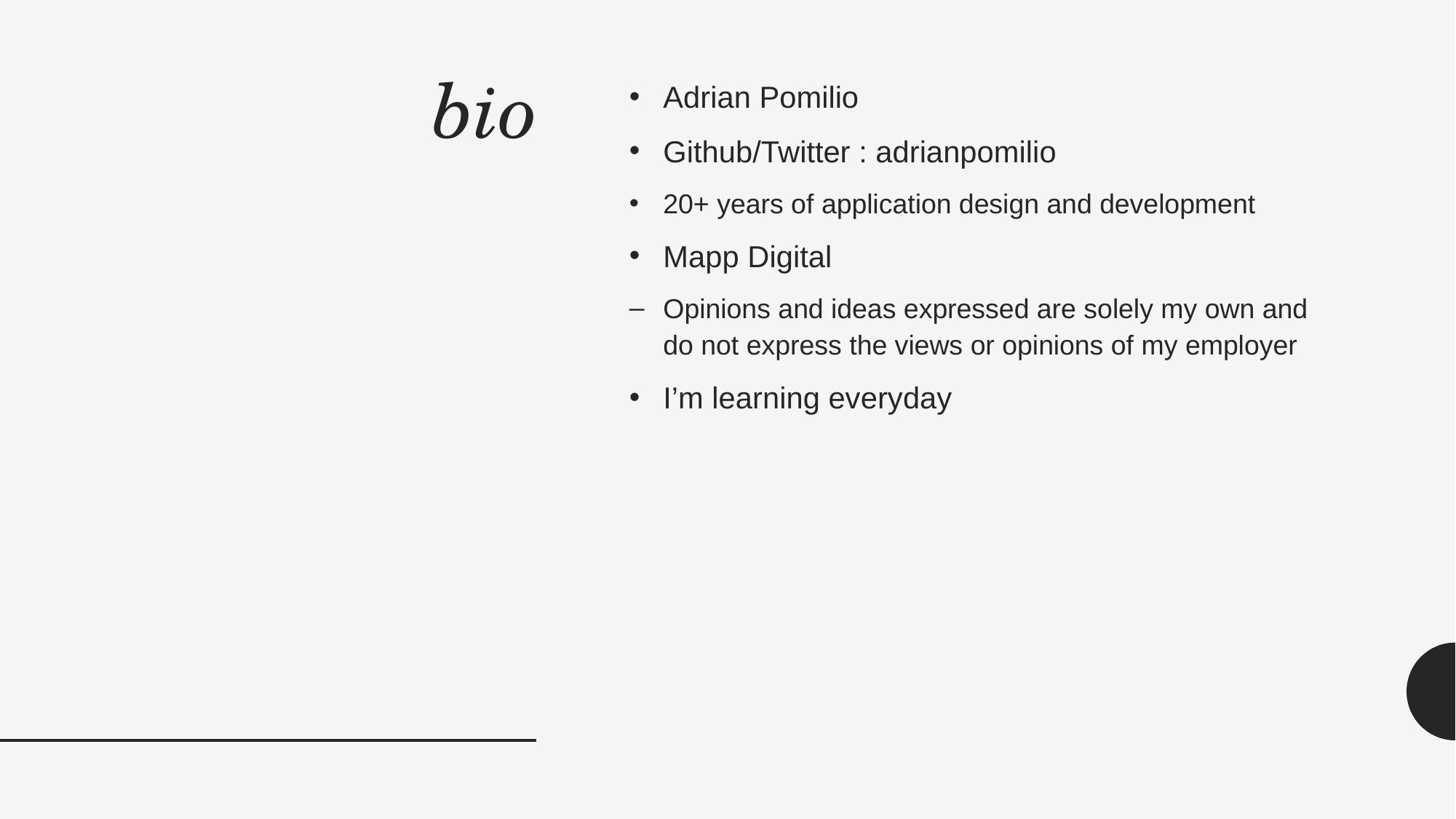

# bio
Adrian Pomilio
Github/Twitter : adrianpomilio
20+ years of application design and development
Mapp Digital
Opinions and ideas expressed are solely my own and do not express the views or opinions of my employer
I’m learning everyday